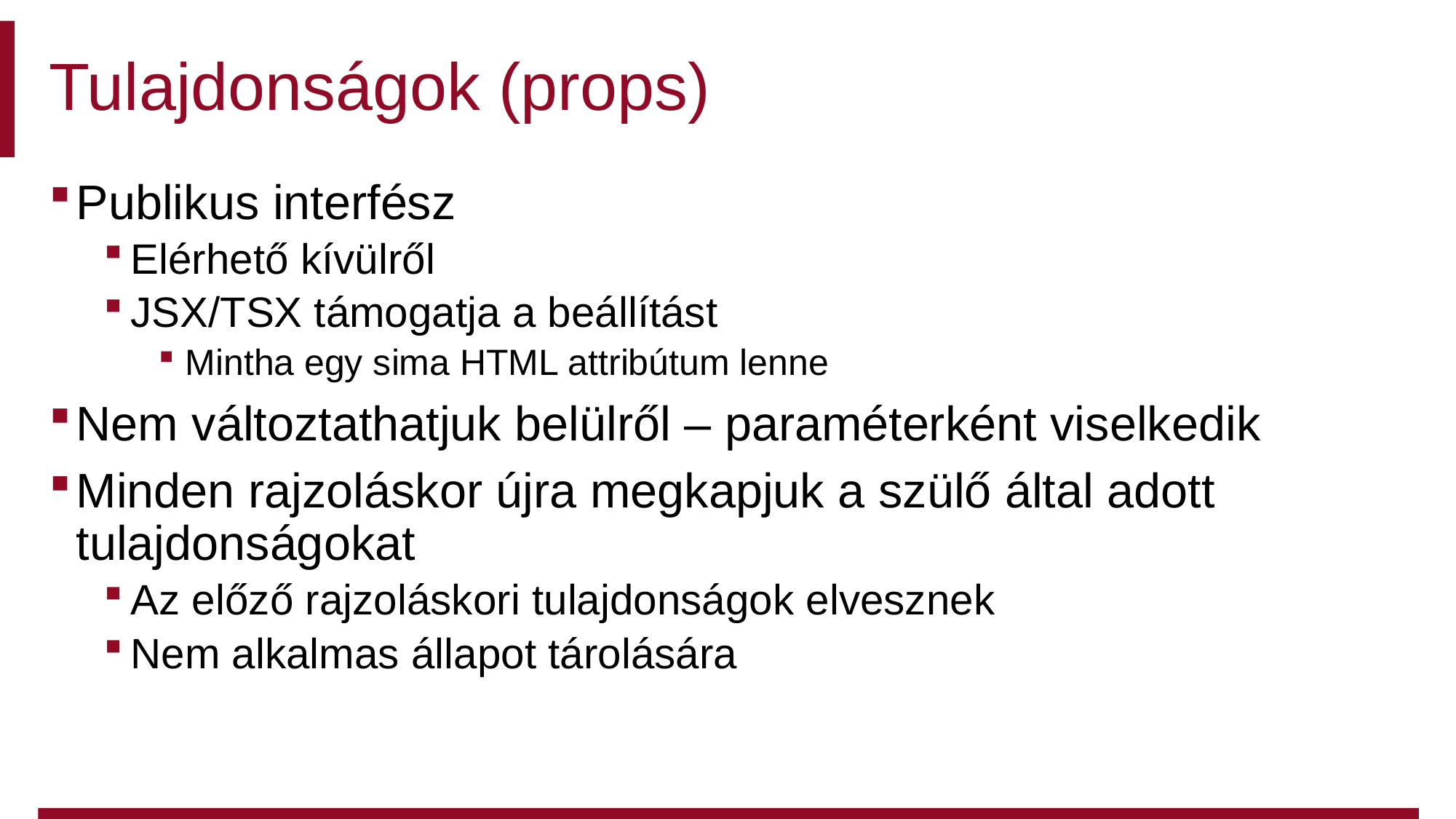

# Tulajdonságok (props)
Publikus interfész
Elérhető kívülről
JSX/TSX támogatja a beállítást
Mintha egy sima HTML attribútum lenne
Nem változtathatjuk belülről – paraméterként viselkedik
Minden rajzoláskor újra megkapjuk a szülő által adott tulajdonságokat
Az előző rajzoláskori tulajdonságok elvesznek
Nem alkalmas állapot tárolására